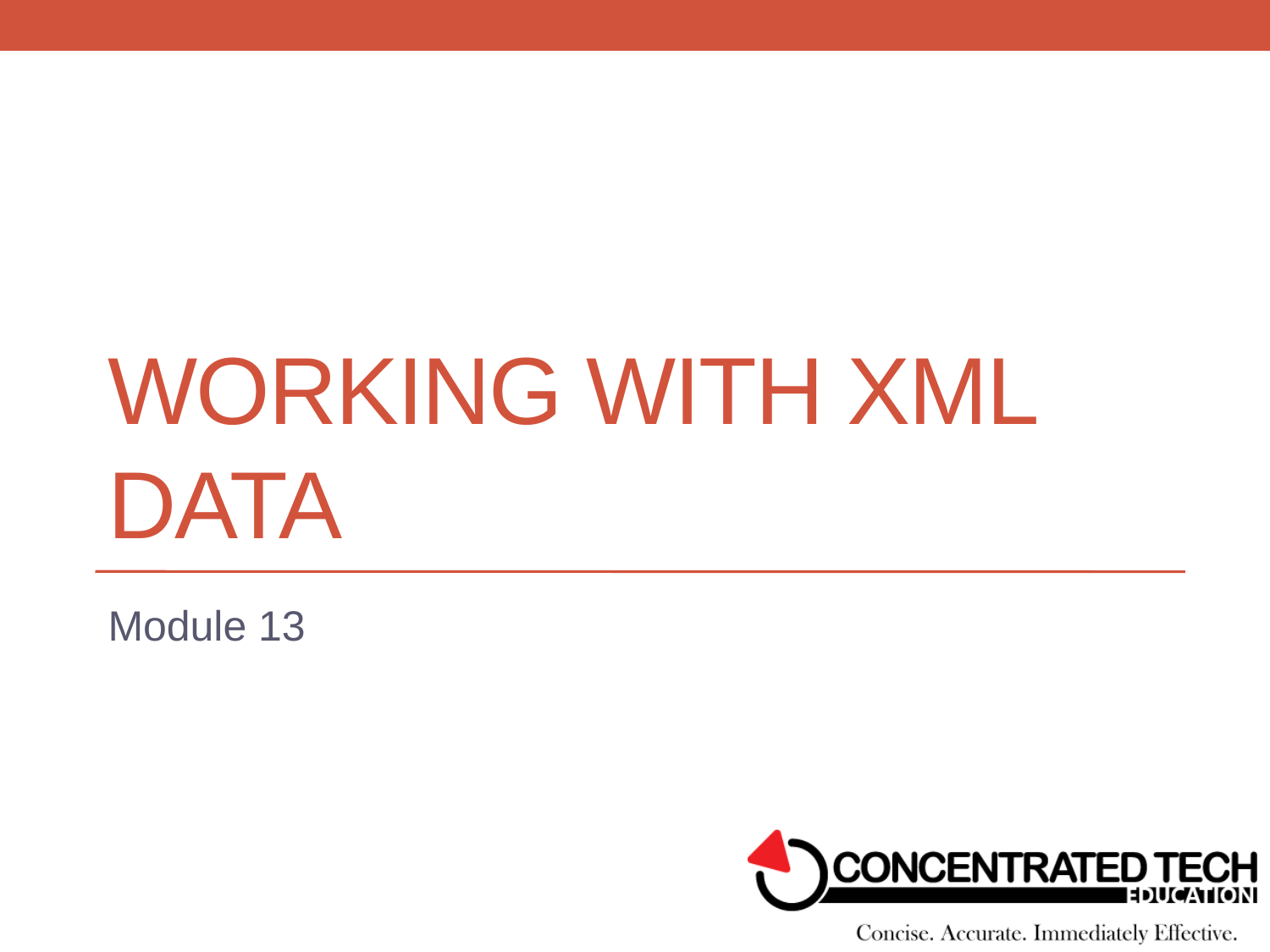

# Working with XML Data
Module 13